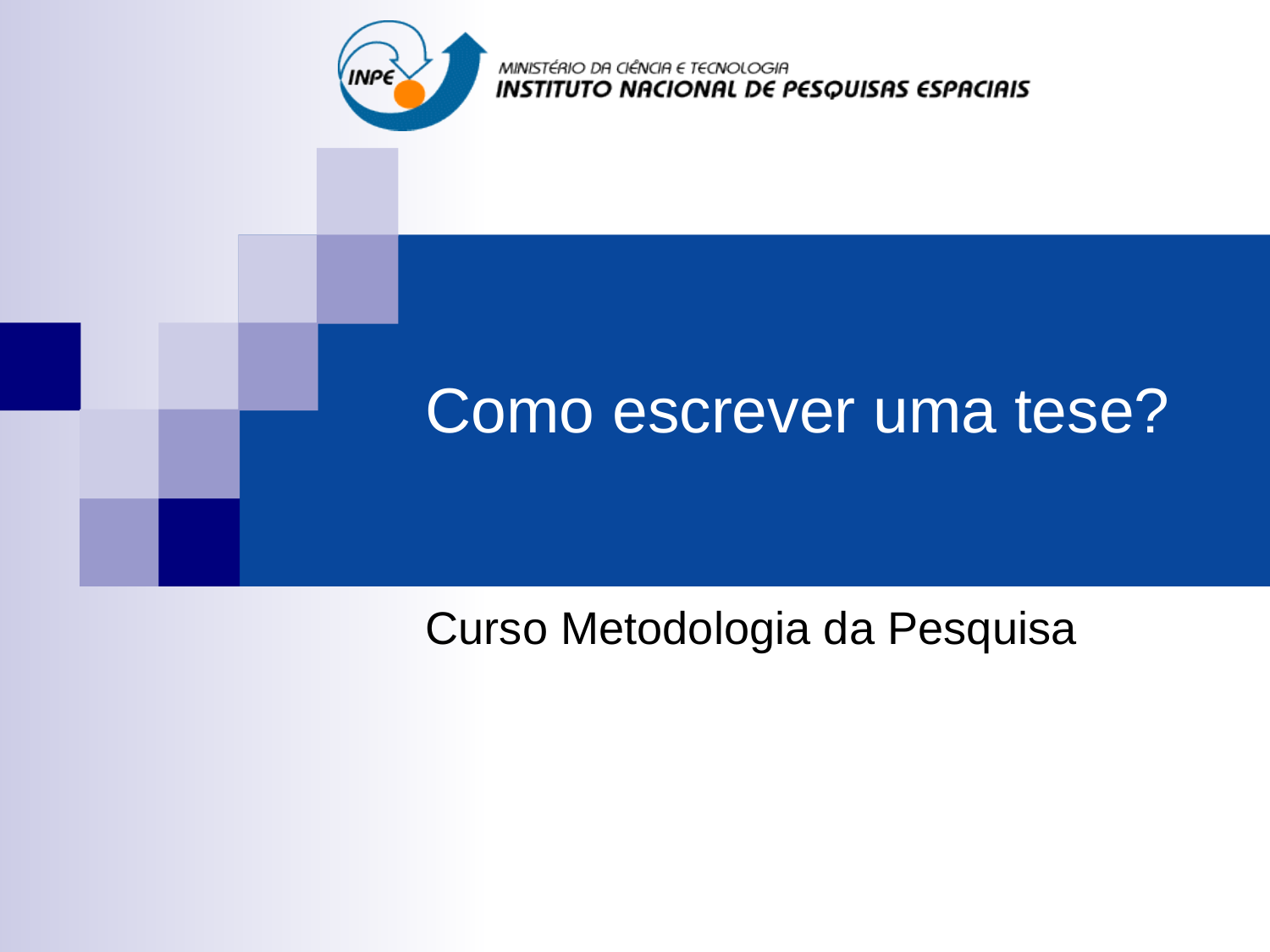

# Como escrever uma tese?
Curso Metodologia da Pesquisa